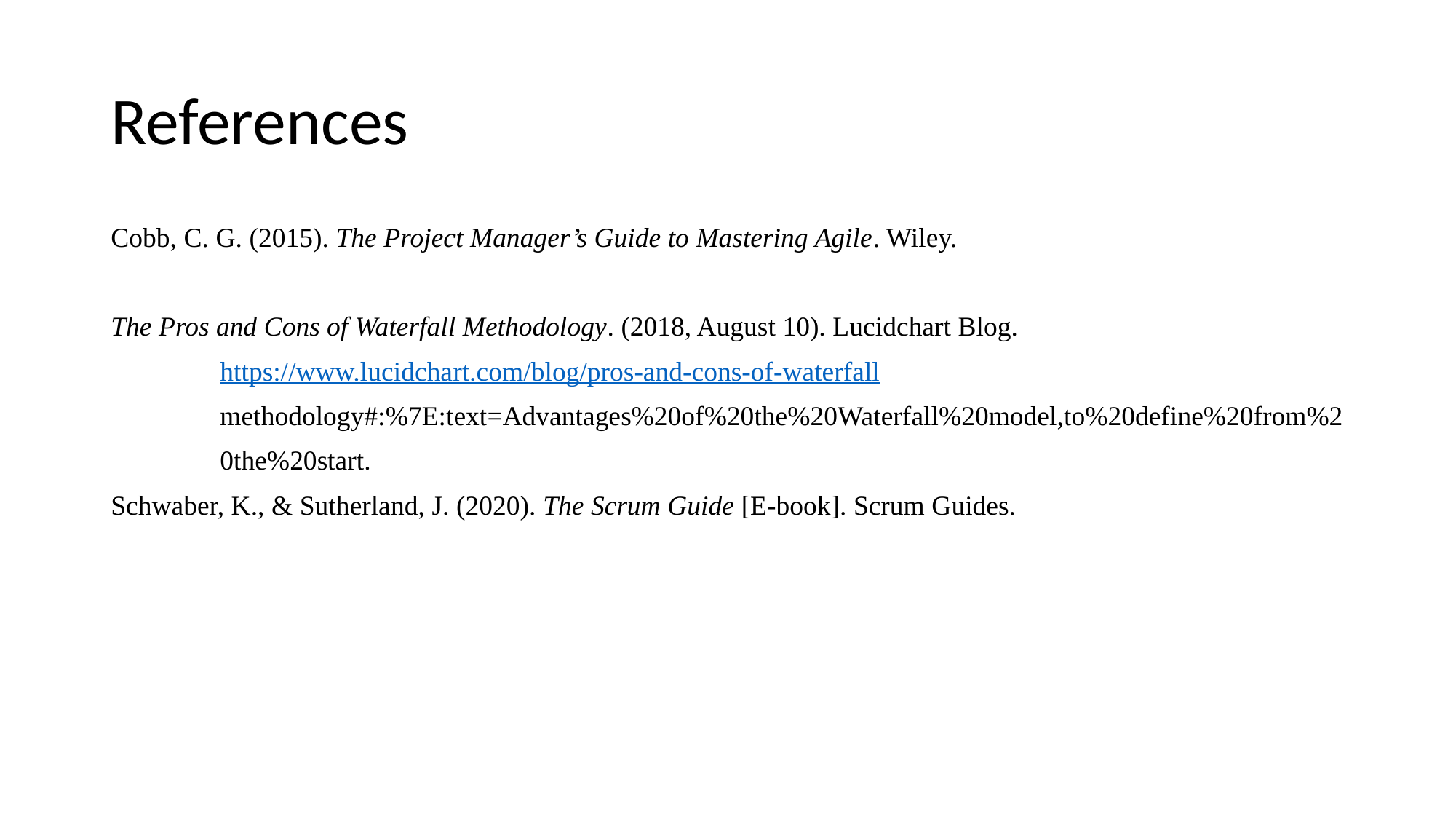

# References
Cobb, C. G. (2015). The Project Manager’s Guide to Mastering Agile. Wiley.

The Pros and Cons of Waterfall Methodology. (2018, August 10). Lucidchart Blog.
 	https://www.lucidchart.com/blog/pros-and-cons-of-waterfall
	methodology#:%7E:text=Advantages%20of%20the%20Waterfall%20model,to%20define%20from%2
	0the%20start.
Schwaber, K., & Sutherland, J. (2020). The Scrum Guide [E-book]. Scrum Guides.